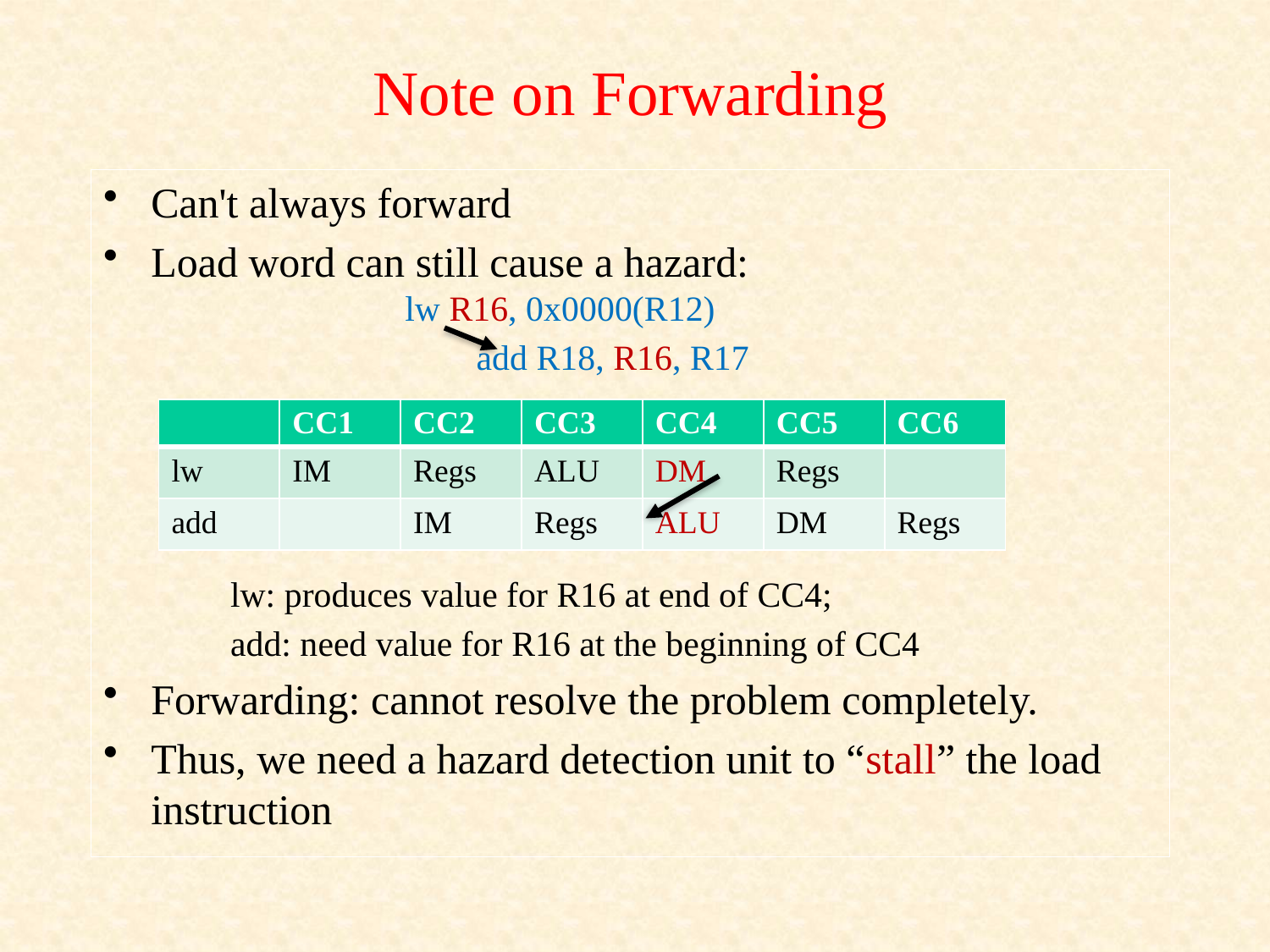

# Note on Forwarding
Can't always forward
Load word can still cause a hazard:
		lw R16, 0x0000(R12)
		add R18, R16, R17

	lw: produces value for R16 at end of CC4;
	add: need value for R16 at the beginning of CC4
Forwarding: cannot resolve the problem completely.
Thus, we need a hazard detection unit to “stall” the load instruction

|  | CC1 | CC2 | CC3 | CC4 | CC5 | CC6 |
| --- | --- | --- | --- | --- | --- | --- |
| lw | IM | Regs | ALU | DM | Regs |  |
| add |  | IM | Regs | ALU | DM | Regs |